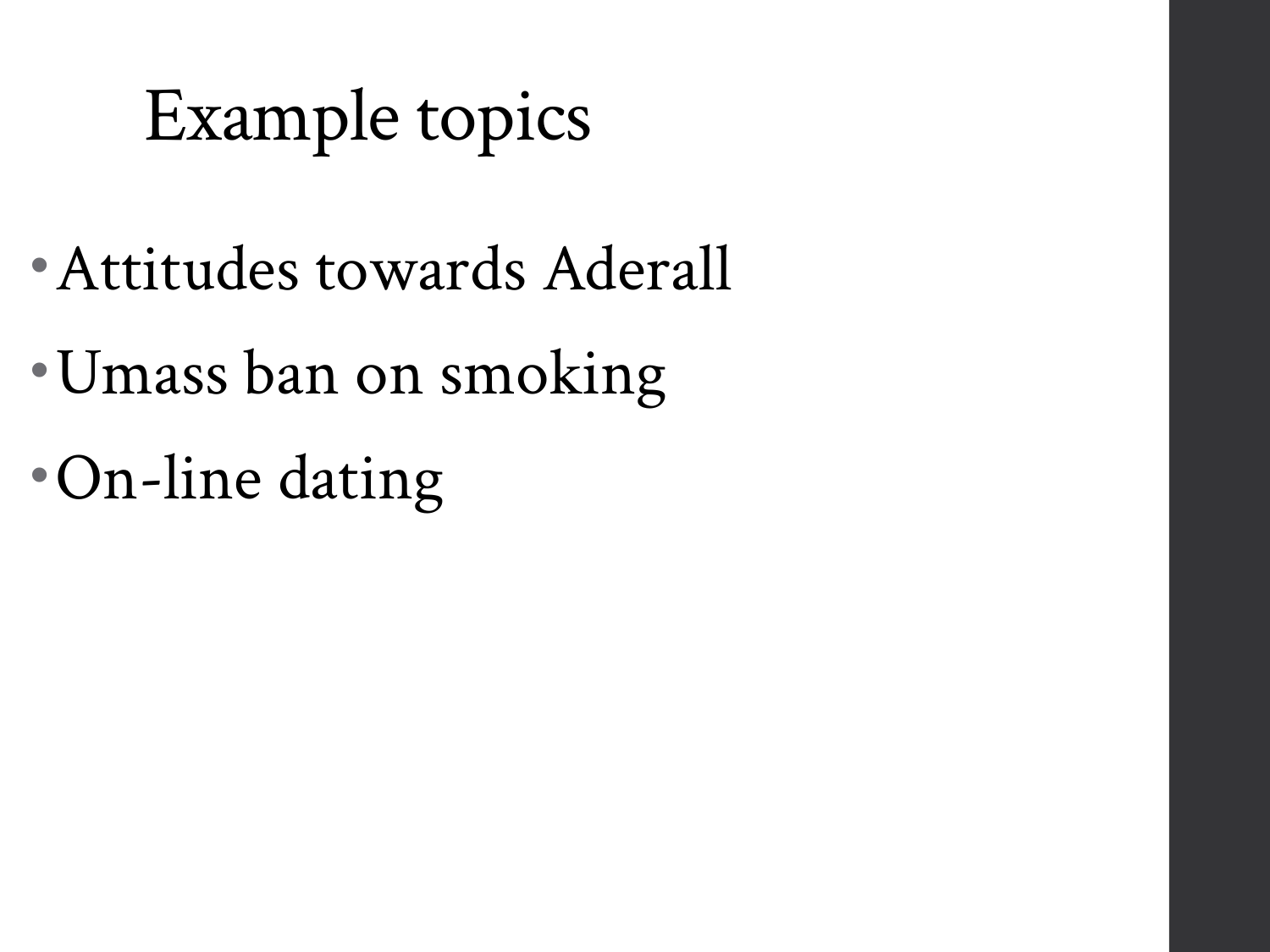

# Example topics
Attitudes towards Aderall
Umass ban on smoking
On-line dating